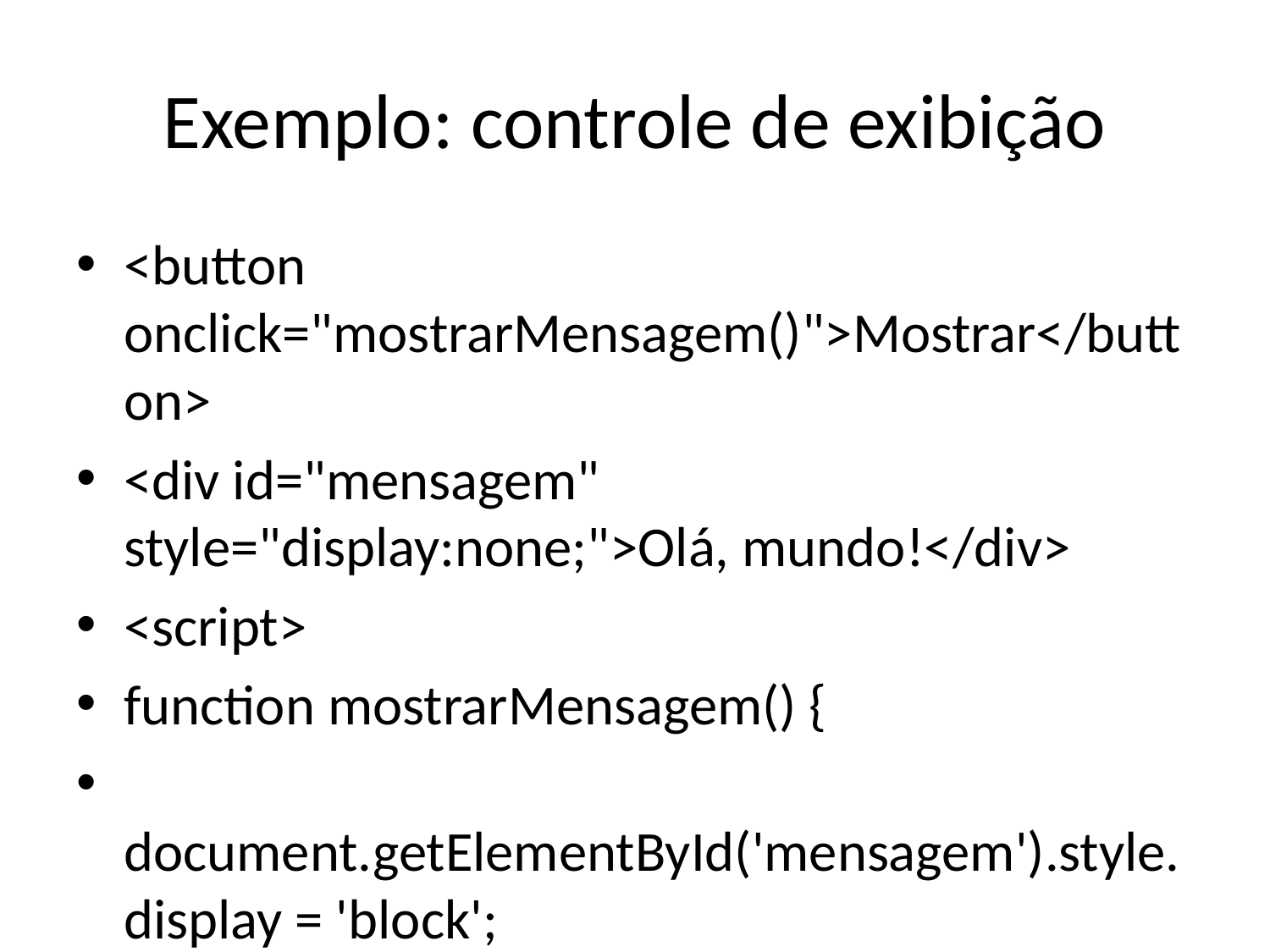

# Exemplo: controle de exibição
<button onclick="mostrarMensagem()">Mostrar</button>
<div id="mensagem" style="display:none;">Olá, mundo!</div>
<script>
function mostrarMensagem() {
  document.getElementById('mensagem').style.display = 'block';
}
</script>